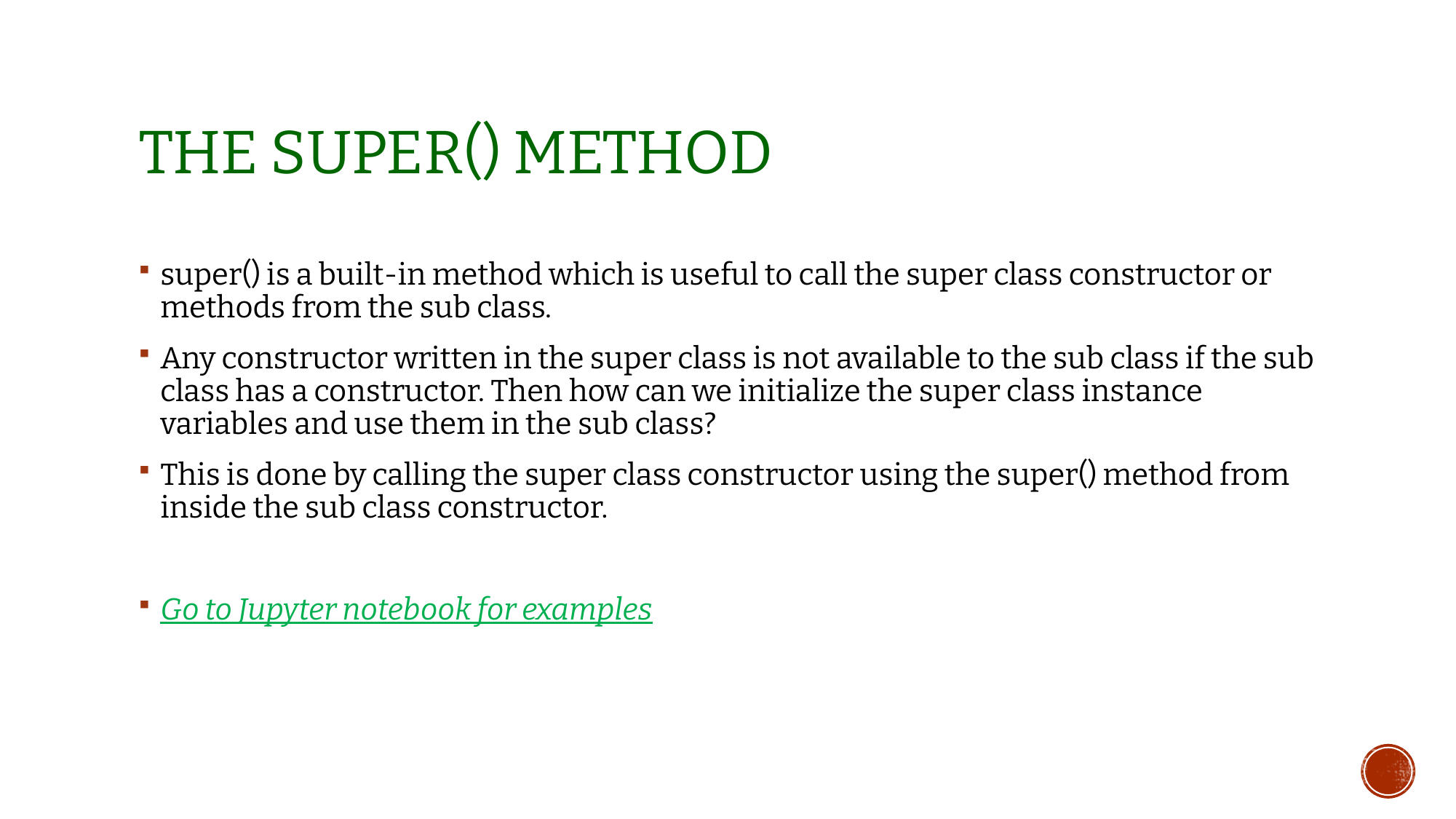

# The super() method
super() is a built-in method which is useful to call the super class constructor or methods from the sub class.
Any constructor written in the super class is not available to the sub class if the sub class has a constructor. Then how can we initialize the super class instance variables and use them in the sub class?
This is done by calling the super class constructor using the super() method from inside the sub class constructor.

Go to Jupyter notebook for examples